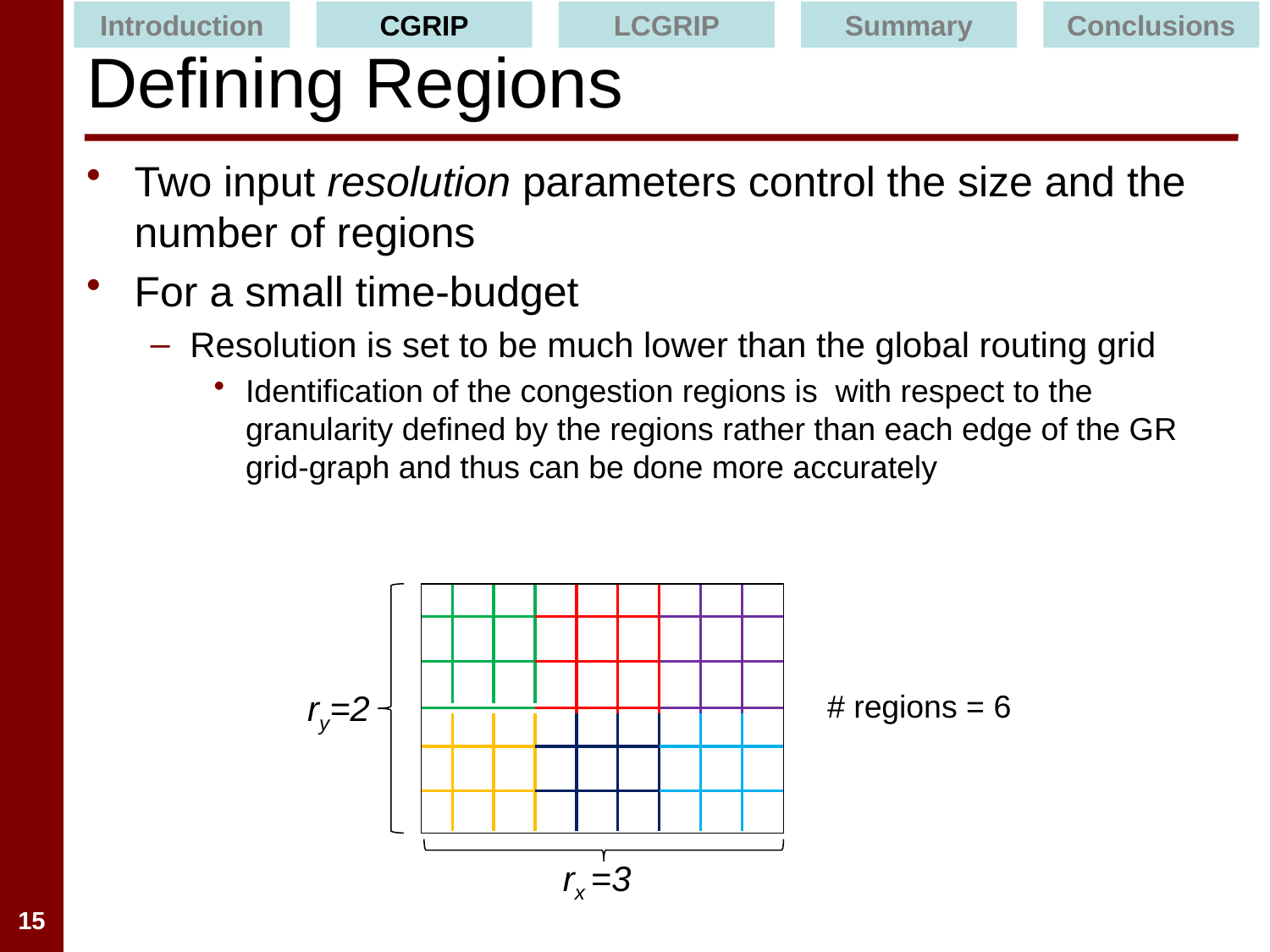

Introduction
CGRIP
LCGRIP
Summary
Conclusions
# Defining Regions
Two input resolution parameters control the size and the number of regions
For a small time-budget
Resolution is set to be much lower than the global routing grid
Identification of the congestion regions is  with respect to the granularity defined by the regions rather than each edge of the GR grid-graph and thus can be done more accurately

ry=2
# regions = 6
rx =3